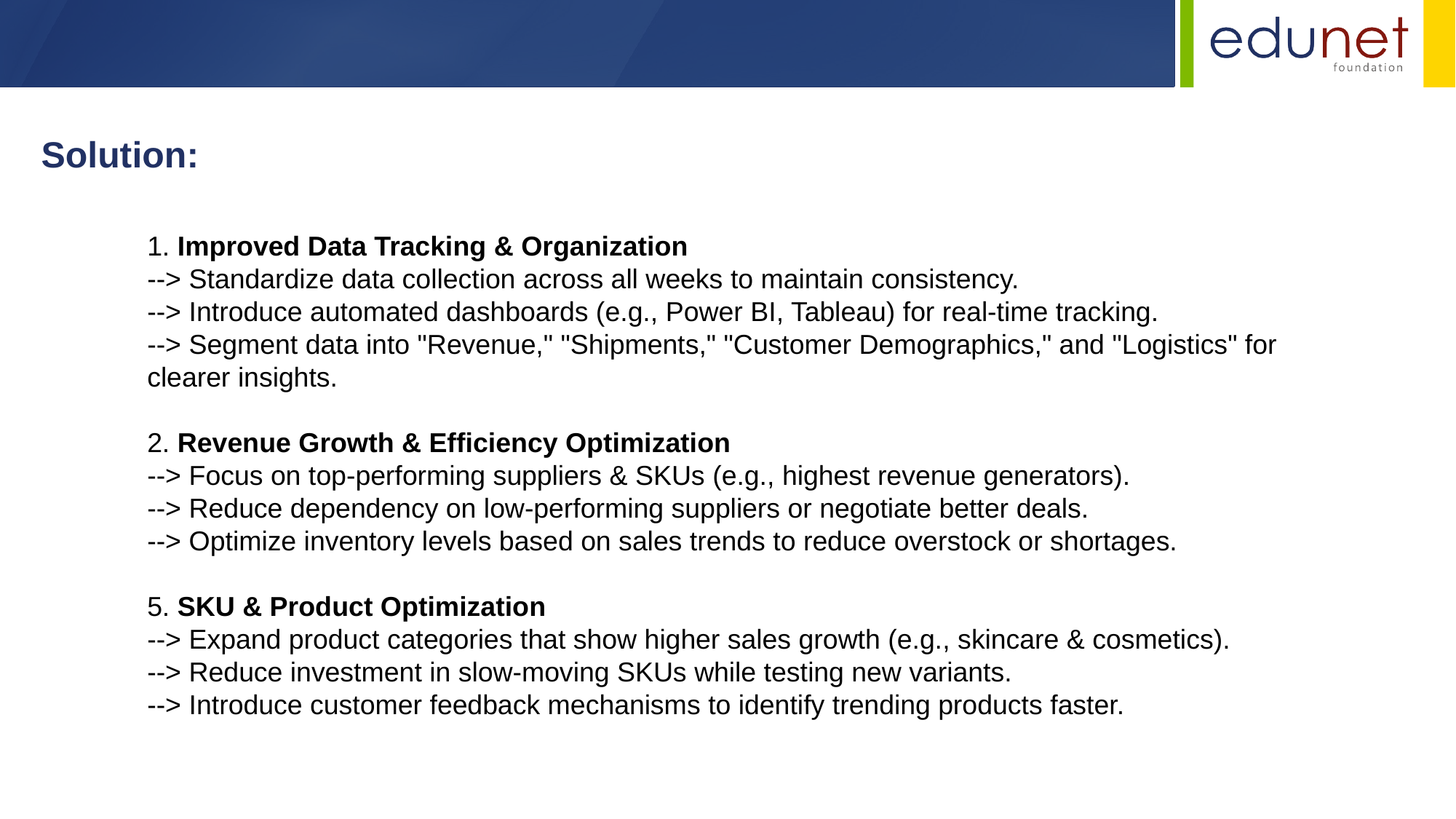

Solution:
1. Improved Data Tracking & Organization
--> Standardize data collection across all weeks to maintain consistency.
--> Introduce automated dashboards (e.g., Power BI, Tableau) for real-time tracking.
--> Segment data into "Revenue," "Shipments," "Customer Demographics," and "Logistics" for clearer insights.

2. Revenue Growth & Efficiency Optimization
--> Focus on top-performing suppliers & SKUs (e.g., highest revenue generators).
--> Reduce dependency on low-performing suppliers or negotiate better deals.
--> Optimize inventory levels based on sales trends to reduce overstock or shortages.

5. SKU & Product Optimization
--> Expand product categories that show higher sales growth (e.g., skincare & cosmetics).
--> Reduce investment in slow-moving SKUs while testing new variants.
--> Introduce customer feedback mechanisms to identify trending products faster.